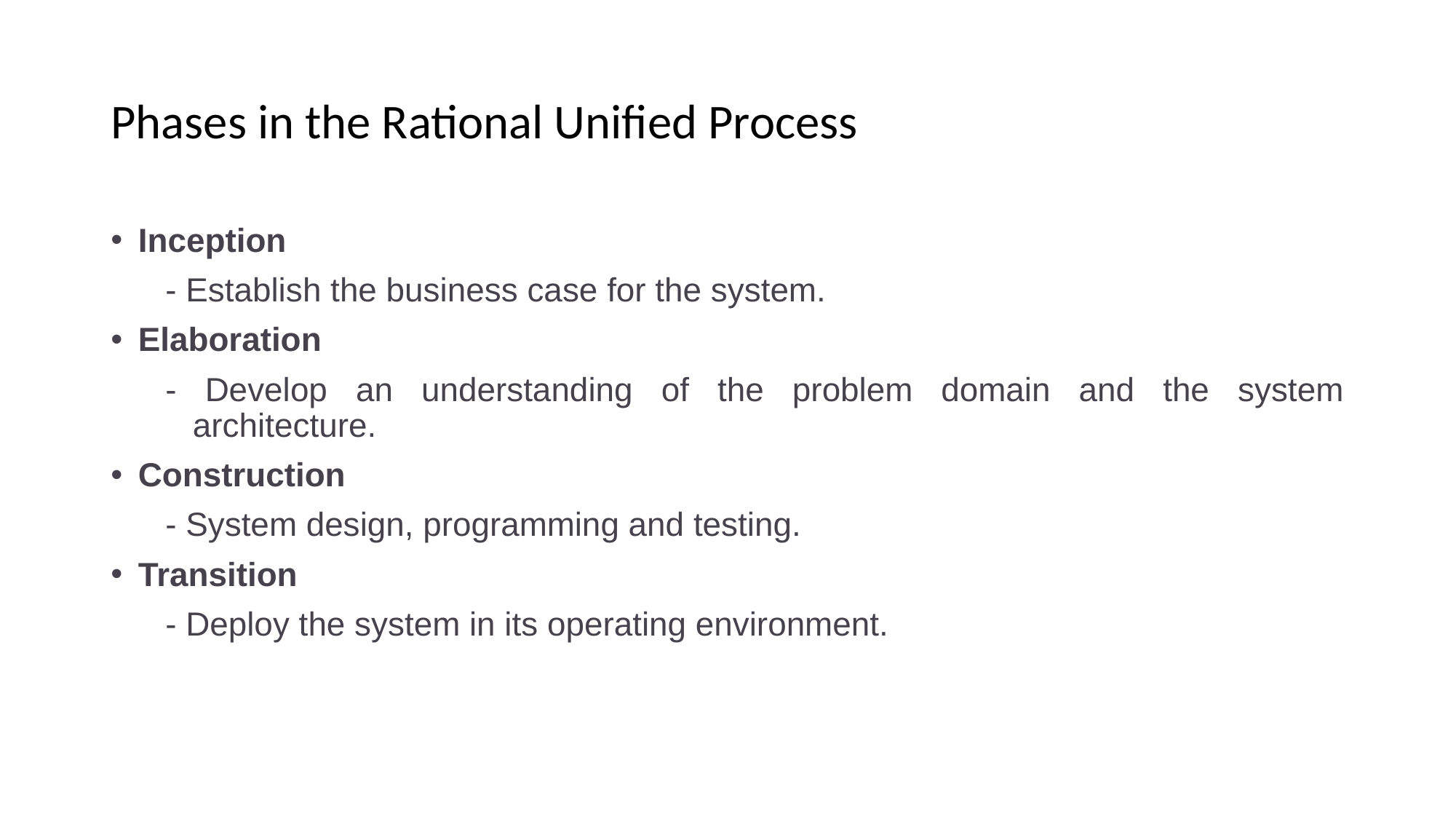

# Phases in the Rational Unified Process
Inception
- Establish the business case for the system.
Elaboration
- Develop an understanding of the problem domain and the system architecture.
Construction
- System design, programming and testing.
Transition
- Deploy the system in its operating environment.